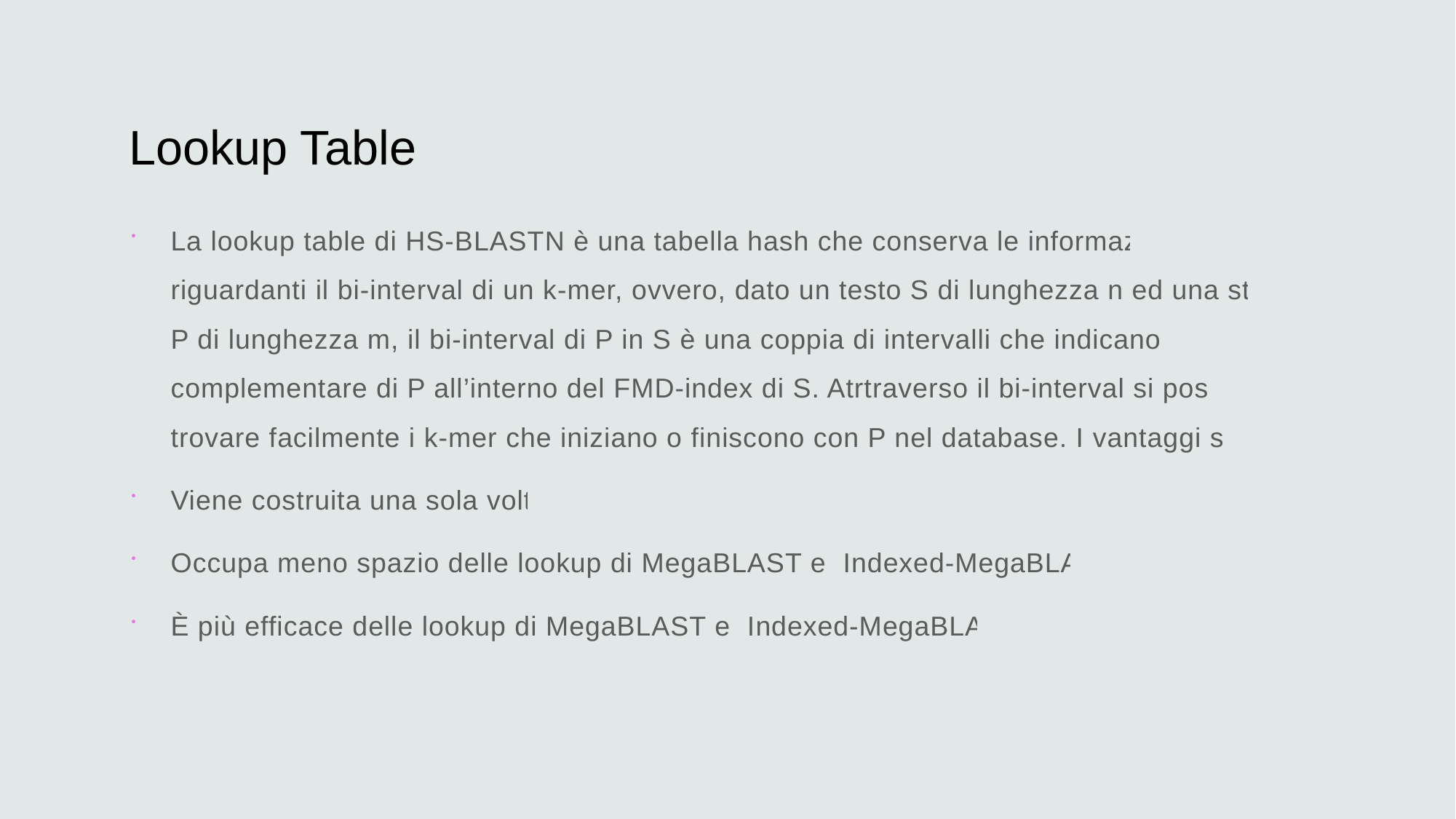

# Lookup Table
La lookup table di HS-BLASTN è una tabella hash che conserva le informazioni riguardanti il bi-interval di un k-mer, ovvero, dato un testo S di lunghezza n ed una stringa P di lunghezza m, il bi-interval di P in S è una coppia di intervalli che indicano P e il complementare di P all’interno del FMD-index di S. Atrtraverso il bi-interval si possono trovare facilmente i k-mer che iniziano o finiscono con P nel database. I vantaggi sono :
Viene costruita una sola volta
Occupa meno spazio delle lookup di MegaBLAST e  Indexed-MegaBLAST
È più efficace delle lookup di MegaBLAST e  Indexed-MegaBLAST